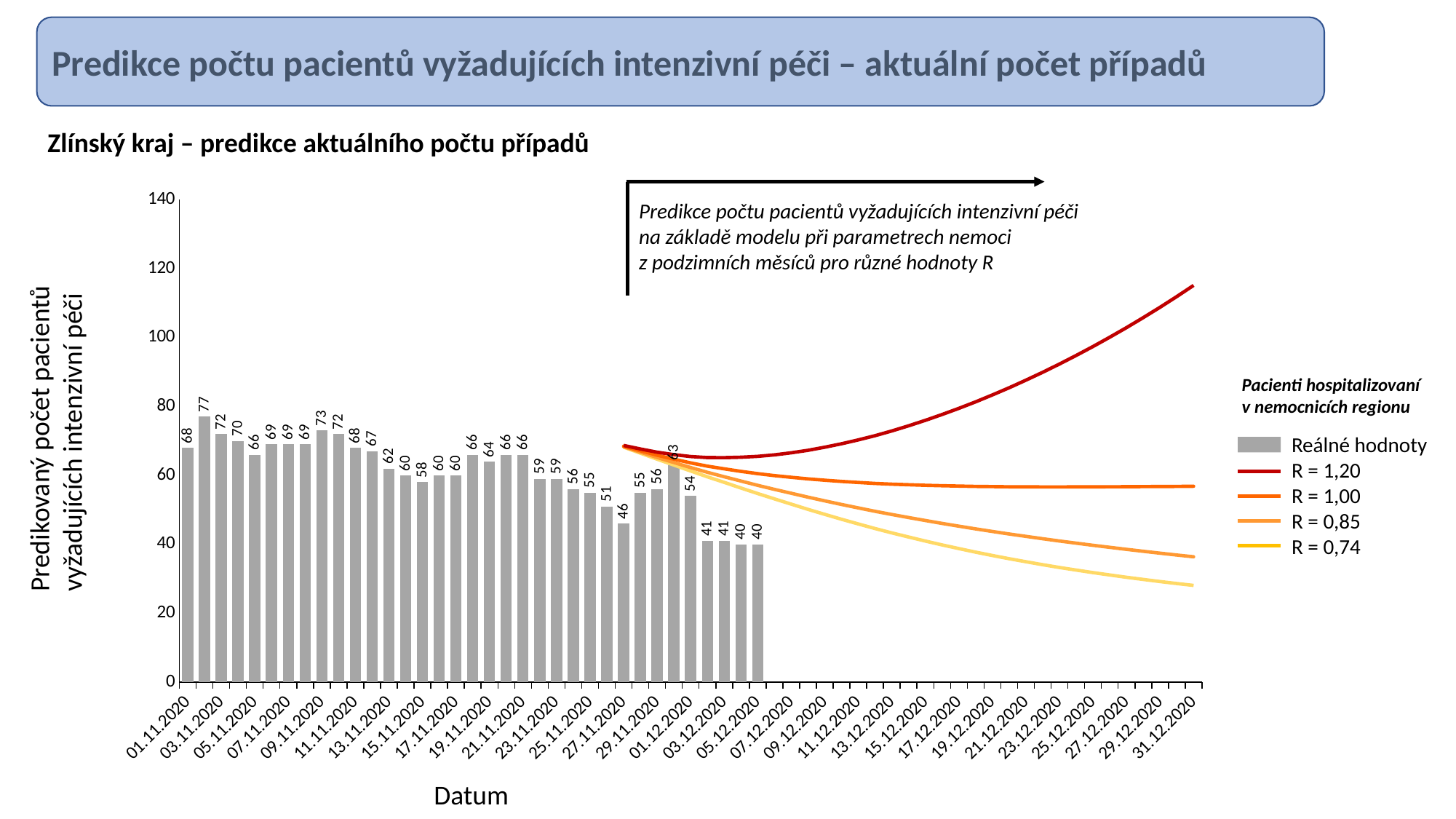

Predikce počtu pacientů vyžadujících intenzivní péči – aktuální počet případů
Zlínský kraj – predikce aktuálního počtu případů

### Chart

| Category | Reálné hodnoty | R = 0.74 | R = 0.85 | R = 1.00 | R = 1.20 |  |
|---|---|---|---|---|---|---|
| 01.11.2020 | 68.0 | None | None | None | None | None |
| 02.11.2020 | 77.0 | None | None | None | None | None |
| 03.11.2020 | 72.0 | None | None | None | None | None |
| 04.11.2020 | 70.0 | None | None | None | None | None |
| 05.11.2020 | 66.0 | None | None | None | None | None |
| 06.11.2020 | 69.0 | None | None | None | None | None |
| 07.11.2020 | 69.0 | None | None | None | None | None |
| 08.11.2020 | 69.0 | None | None | None | None | None |
| 09.11.2020 | 73.0 | None | None | None | None | None |
| 10.11.2020 | 72.0 | None | None | None | None | None |
| 11.11.2020 | 68.0 | None | None | None | None | None |
| 12.11.2020 | 67.0 | None | None | None | None | None |
| 13.11.2020 | 62.0 | None | None | None | None | None |
| 14.11.2020 | 60.0 | None | None | None | None | None |
| 15.11.2020 | 58.0 | None | None | None | None | None |
| 16.11.2020 | 60.0 | None | None | None | None | None |
| 17.11.2020 | 60.0 | None | None | None | None | None |
| 18.11.2020 | 66.0 | None | None | None | None | None |
| 19.11.2020 | 64.0 | None | None | None | None | None |
| 20.11.2020 | 66.0 | None | None | None | None | None |
| 21.11.2020 | 66.0 | None | None | None | None | None |
| 22.11.2020 | 59.0 | None | None | None | None | None |
| 23.11.2020 | 59.0 | None | None | None | None | None |
| 24.11.2020 | 56.0 | None | None | None | None | None |
| 25.11.2020 | 55.0 | None | None | None | None | None |
| 26.11.2020 | 51.0 | None | None | None | None | None |
| 27.11.2020 | 46.0 | 68.18046573811442 | 68.30538465927538 | 68.46919654269756 | 68.68805185576058 | None |
| 28.11.2020 | 55.0 | 66.44605822096247 | 66.74422851933312 | 67.13632687505891 | 67.65900541061933 | None |
| 29.11.2020 | 56.0 | 64.69737039859979 | 65.1961696241564 | 65.85189110630947 | 66.72607889923123 | None |
| 30.11.2020 | 63.0 | 63.0 | 63.73412492334599 | 64.70569174577929 | 66.0138497994839 | None |
| 01.12.2020 | 54.0 | 61.27330489666353 | 62.27693097342053 | 63.62221787262343 | 65.4629923677533 | None |
| 02.12.2020 | 41.0 | 59.586541004437976 | 60.89594760137452 | 62.678581134907944 | 65.16492634509791 | None |
| 03.12.2020 | 41.0 | 57.96196515261208 | 59.61214820502758 | 61.896146511544444 | 65.14592464455933 | None |
| 04.12.2020 | 40.0 | 56.33103536253446 | 58.342517847294864 | 61.17065741675237 | 65.26925339085449 | None |
| 05.12.2020 | 40.0 | 54.715701728121275 | 57.098485347125035 | 60.49956733181992 | 65.51738956288723 | None |
| 06.12.2020 | None | 53.17321923985992 | 55.93395423774653 | 59.93589512538901 | 65.95187141224582 | None |
| 07.12.2020 | None | 51.65617676625529 | 54.80118962977626 | 59.437108993551256 | 66.5493318409066 | None |
| 08.12.2020 | None | 50.135829653228285 | 53.66717053069182 | 58.96570154343249 | 67.27096354207526 | None |
| 09.12.2020 | None | 48.68721116643253 | 52.601893923700366 | 58.583134049573125 | 68.16739167253624 | None |
| 10.12.2020 | None | 47.263702686614295 | 51.553827339878595 | 58.23036713280551 | 69.16888169588827 | None |
| 11.12.2020 | None | 45.90414188826327 | 50.55739681291063 | 57.93565517127076 | 70.29767949680314 | None |
| 12.12.2020 | None | 44.563785943574516 | 49.56608147177674 | 57.649979882221004 | 71.51054054644337 | None |
| 13.12.2020 | None | 43.31324428974621 | 48.64887500212053 | 57.44212167998728 | 72.88340560895148 | None |
| 14.12.2020 | None | 42.111666981432336 | 47.76535296247535 | 57.272502148672466 | 74.38043229928047 | None |
| 15.12.2020 | None | 40.94128755786028 | 46.896108688476126 | 57.117033125522575 | 75.97056371178807 | None |
| 16.12.2020 | None | 39.81800823768704 | 46.05499554509869 | 56.984841796791436 | 77.65623720109717 | None |
| 17.12.2020 | None | 38.75410073400532 | 45.25379758672417 | 56.88652853319517 | 79.45125253790253 | None |
| 18.12.2020 | None | 37.72348605428806 | 44.466503464514716 | 56.795366772232235 | 81.33298278924904 | None |
| 19.12.2020 | None | 36.75324732398208 | 43.71963766323766 | 56.737288882428864 | 83.33041854519843 | None |
| 20.12.2020 | None | 35.81260068877617 | 42.983545352763954 | 56.68205276849047 | 85.41630456918348 | None |
| 21.12.2020 | None | 34.93836640073765 | 42.29583096651734 | 56.66608198039326 | 87.62547942799297 | None |
| 22.12.2020 | None | 34.08442570711383 | 41.60954492158339 | 56.640963873110266 | 89.90859529621024 | None |
| 23.12.2020 | None | 33.2787873458372 | 40.9533426221401 | 56.63436957956076 | 92.2954720025803 | None |
| 24.12.2020 | None | 32.52374269495023 | 40.330150640720596 | 56.649882912238155 | 94.79495141661761 | None |
| 25.12.2020 | None | 31.786559600807376 | 39.707779640636396 | 56.654835038710075 | 97.37719893321551 | None |
| 26.12.2020 | None | 31.102999956497854 | 39.12271104183445 | 56.68544133765235 | 100.07996126669893 | None |
| 27.12.2020 | None | 30.43001734763466 | 38.53342500351161 | 56.699961261479146 | 102.86373517666428 | None |
| 28.12.2020 | None | 29.8032614215753 | 37.97598028730019 | 56.733961860116466 | 105.7657422023203 | None |
| 29.12.2020 | None | 29.193882619939547 | 37.421844004916785 | 56.758750262258616 | 108.7603520377236 | None |
| 30.12.2020 | None | 28.620502446529002 | 36.89001920198193 | 56.79425641870403 | 111.87185587081827 | None |
| 31.12.2020 | None | 28.07833625851284 | 36.37700840779475 | 56.83619525748095 | 115.09984438901259 | None |
Predikce počtu pacientů vyžadujících intenzivní péči
na základě modelu při parametrech nemoci
z podzimních měsíců pro různé hodnoty R
Pacienti hospitalizovaní v nemocnicích regionu
Predikovaný počet pacientů
vyžadujících intenzivní péči
Reálné hodnoty
R = 1,20
R = 1,00
R = 0,85
R = 0,74

Datum